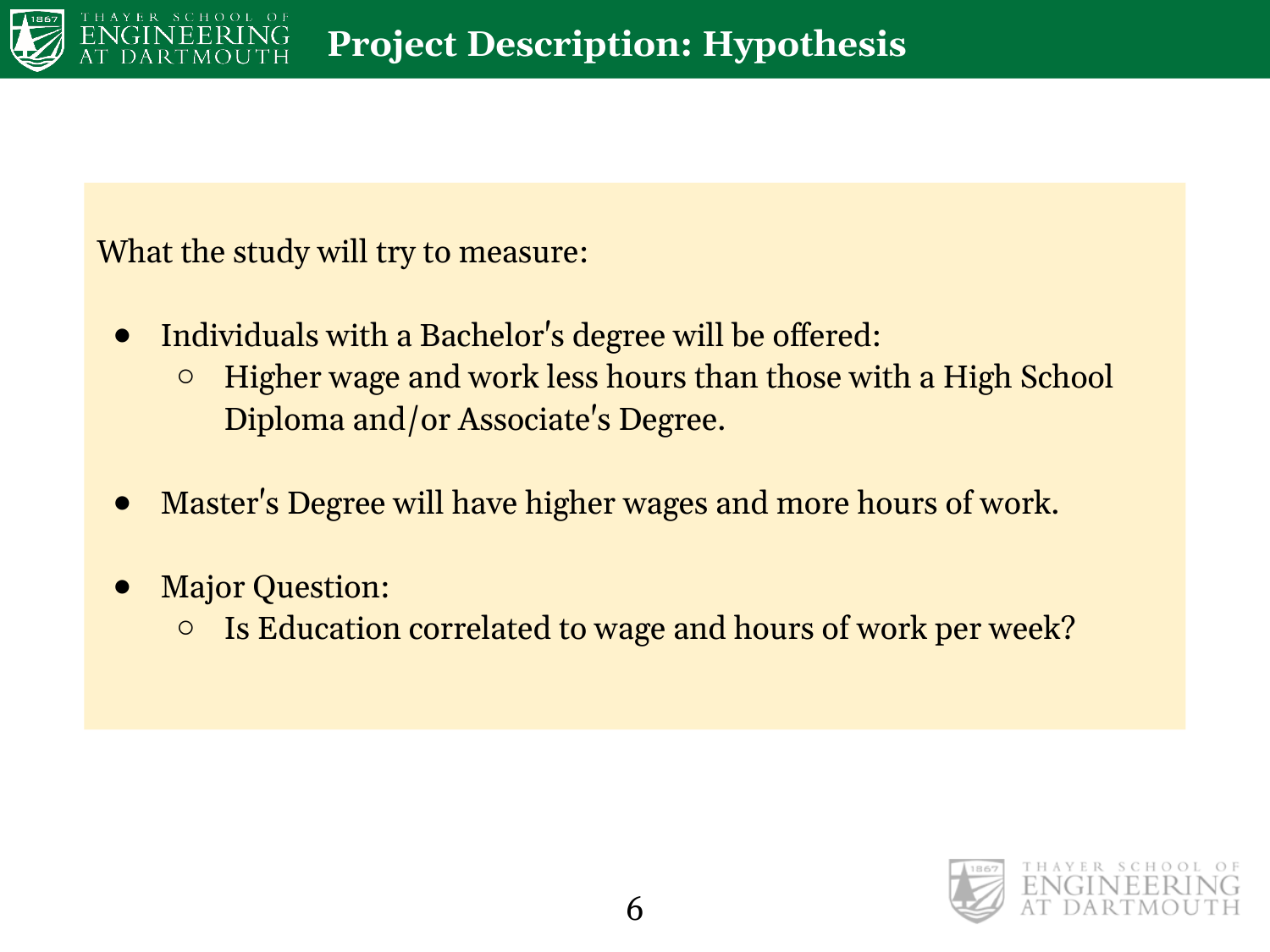

# Project Description: Hypothesis

What the study will try to measure:

Individuals with a Bachelor's degree will be offered:
Higher wage and work less hours than those with a High School Diploma and/or Associate's Degree.

Master's Degree will have higher wages and more hours of work.

Major Question:
Is Education correlated to wage and hours of work per week?
6